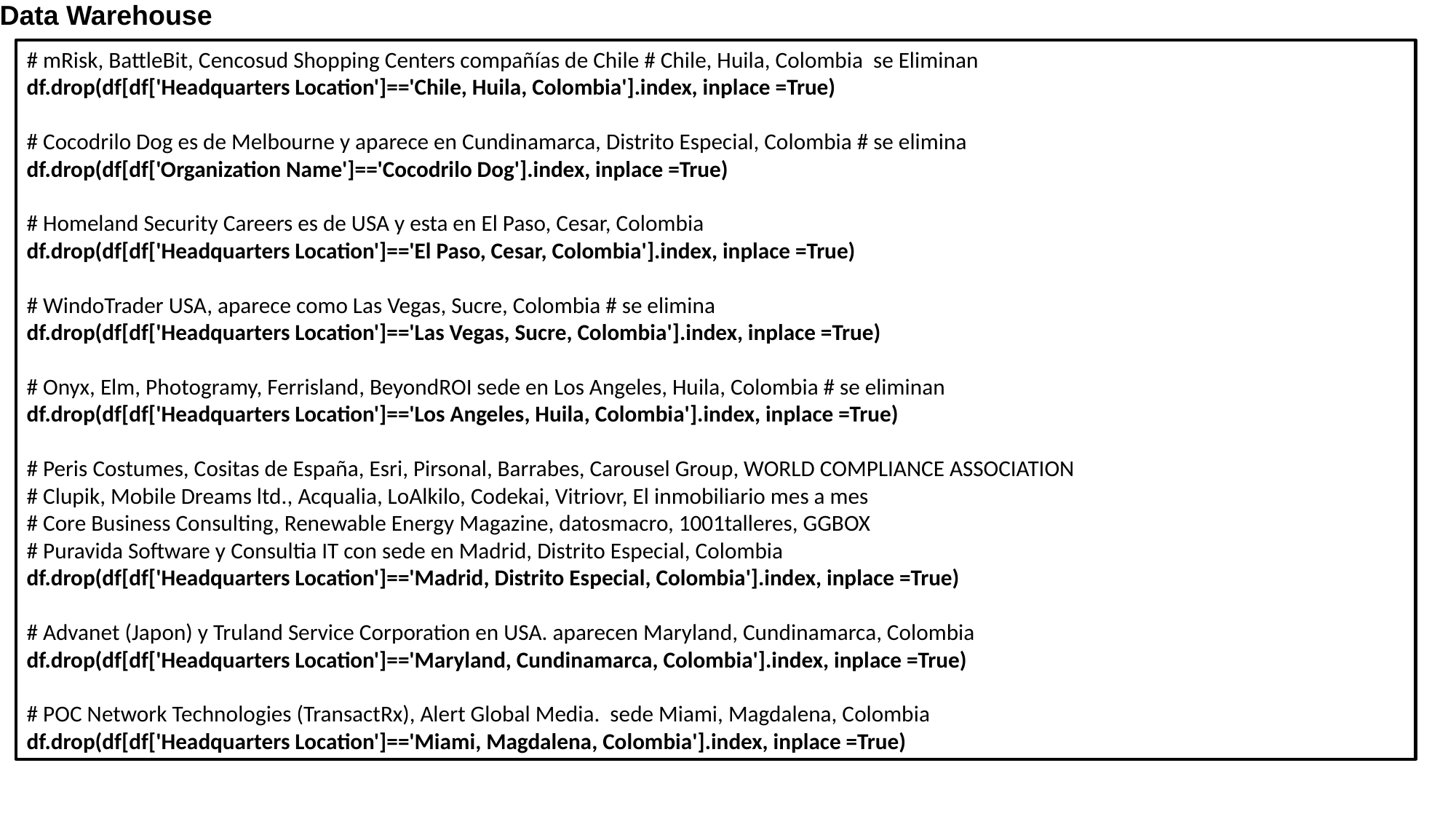

Data Warehouse
# mRisk, BattleBit, Cencosud Shopping Centers compañías de Chile # Chile, Huila, Colombia  se Eliminan
df.drop(df[df['Headquarters Location']=='Chile, Huila, Colombia'].index, inplace =True)

# Cocodrilo Dog es de Melbourne y aparece en Cundinamarca, Distrito Especial, Colombia # se elimina
df.drop(df[df['Organization Name']=='Cocodrilo Dog'].index, inplace =True)

# Homeland Security Careers es de USA y esta en El Paso, Cesar, Colombia
df.drop(df[df['Headquarters Location']=='El Paso, Cesar, Colombia'].index, inplace =True)

# WindoTrader USA, aparece como Las Vegas, Sucre, Colombia # se elimina
df.drop(df[df['Headquarters Location']=='Las Vegas, Sucre, Colombia'].index, inplace =True)

# Onyx, Elm, Photogramy, Ferrisland, BeyondROI sede en Los Angeles, Huila, Colombia # se eliminan
df.drop(df[df['Headquarters Location']=='Los Angeles, Huila, Colombia'].index, inplace =True)

# Peris Costumes, Cositas de España, Esri, Pirsonal, Barrabes, Carousel Group, WORLD COMPLIANCE ASSOCIATION
# Clupik, Mobile Dreams ltd., Acqualia, LoAlkilo, Codekai, Vitriovr, El inmobiliario mes a mes
# Core Business Consulting, Renewable Energy Magazine, datosmacro, 1001talleres, GGBOX
# Puravida Software y Consultia IT con sede en Madrid, Distrito Especial, Colombia
df.drop(df[df['Headquarters Location']=='Madrid, Distrito Especial, Colombia'].index, inplace =True)

# Advanet (Japon) y Truland Service Corporation en USA. aparecen Maryland, Cundinamarca, Colombia
df.drop(df[df['Headquarters Location']=='Maryland, Cundinamarca, Colombia'].index, inplace =True)

# POC Network Technologies (TransactRx), Alert Global Media.  sede Miami, Magdalena, Colombia
df.drop(df[df['Headquarters Location']=='Miami, Magdalena, Colombia'].index, inplace =True)